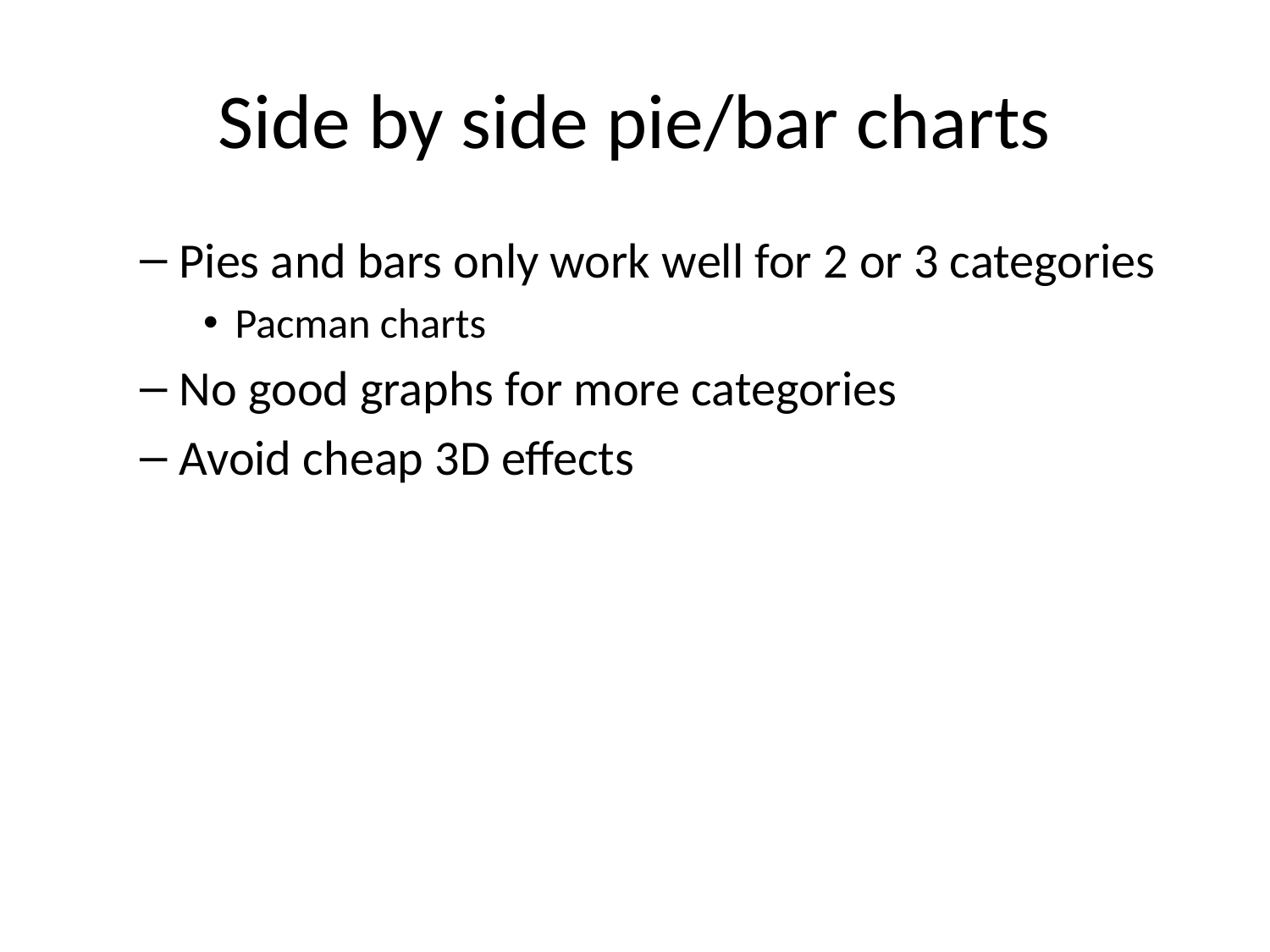

# Side by side pie/bar charts
Pies and bars only work well for 2 or 3 categories
Pacman charts
No good graphs for more categories
Avoid cheap 3D effects